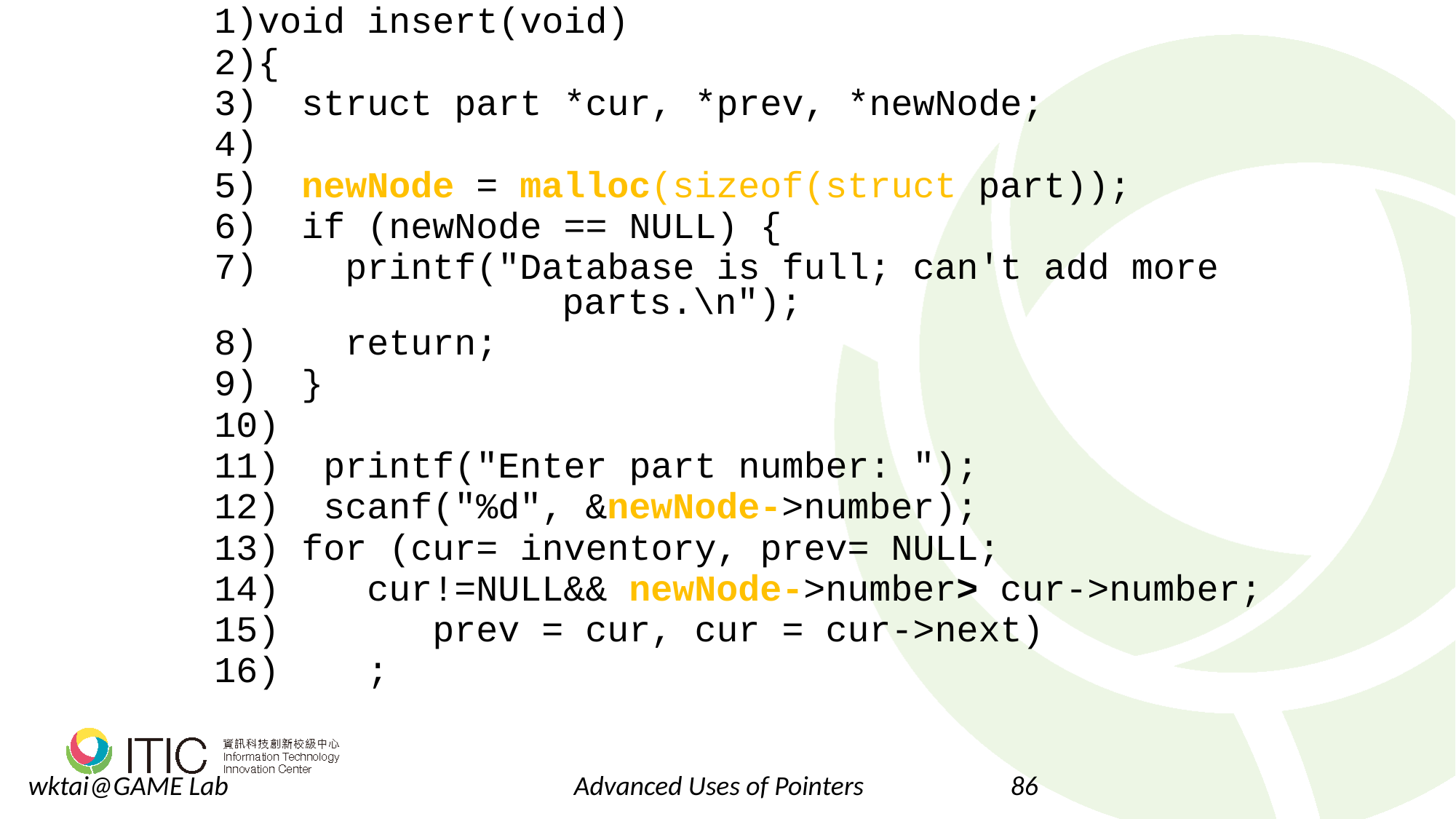

void insert(void)
{
  struct part *cur, *prev, *newNode;

  newNode = malloc(sizeof(struct part));
  if (newNode == NULL) {
    printf("Database is full; can't add more  			parts.\n");
    return;
  }

  printf("Enter part number: ");
  scanf("%d", &newNode->number);
 for (cur= inventory, prev= NULL;
    cur!=NULL&& newNode->number> cur->number;
       prev = cur, cur = cur->next)
    ;